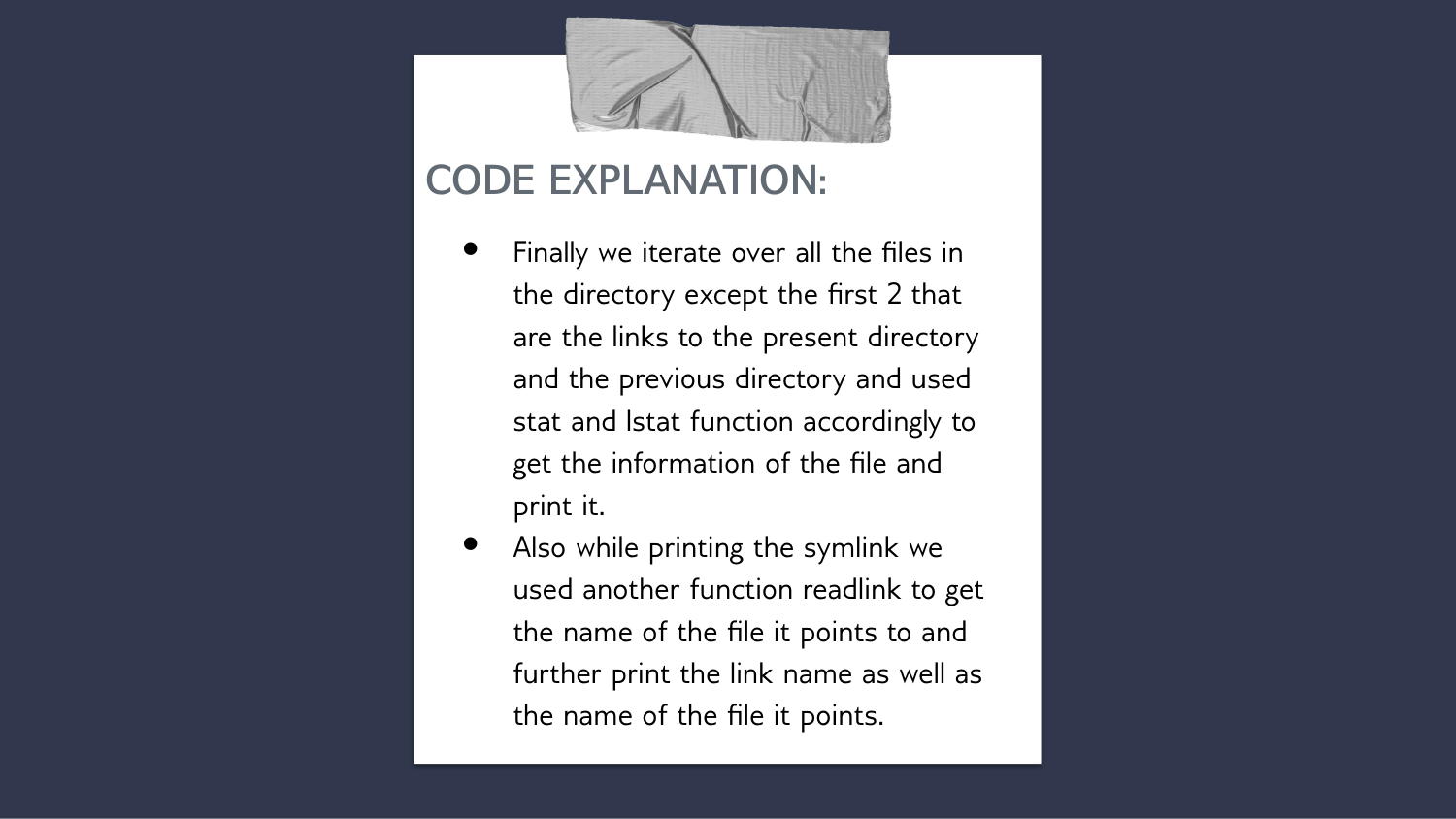

# CODE EXPLANATION:
Finally we iterate over all the files in the directory except the first 2 that are the links to the present directory and the previous directory and used stat and lstat function accordingly to get the information of the file and print it.
Also while printing the symlink we used another function readlink to get the name of the file it points to and further print the link name as well as the name of the file it points.